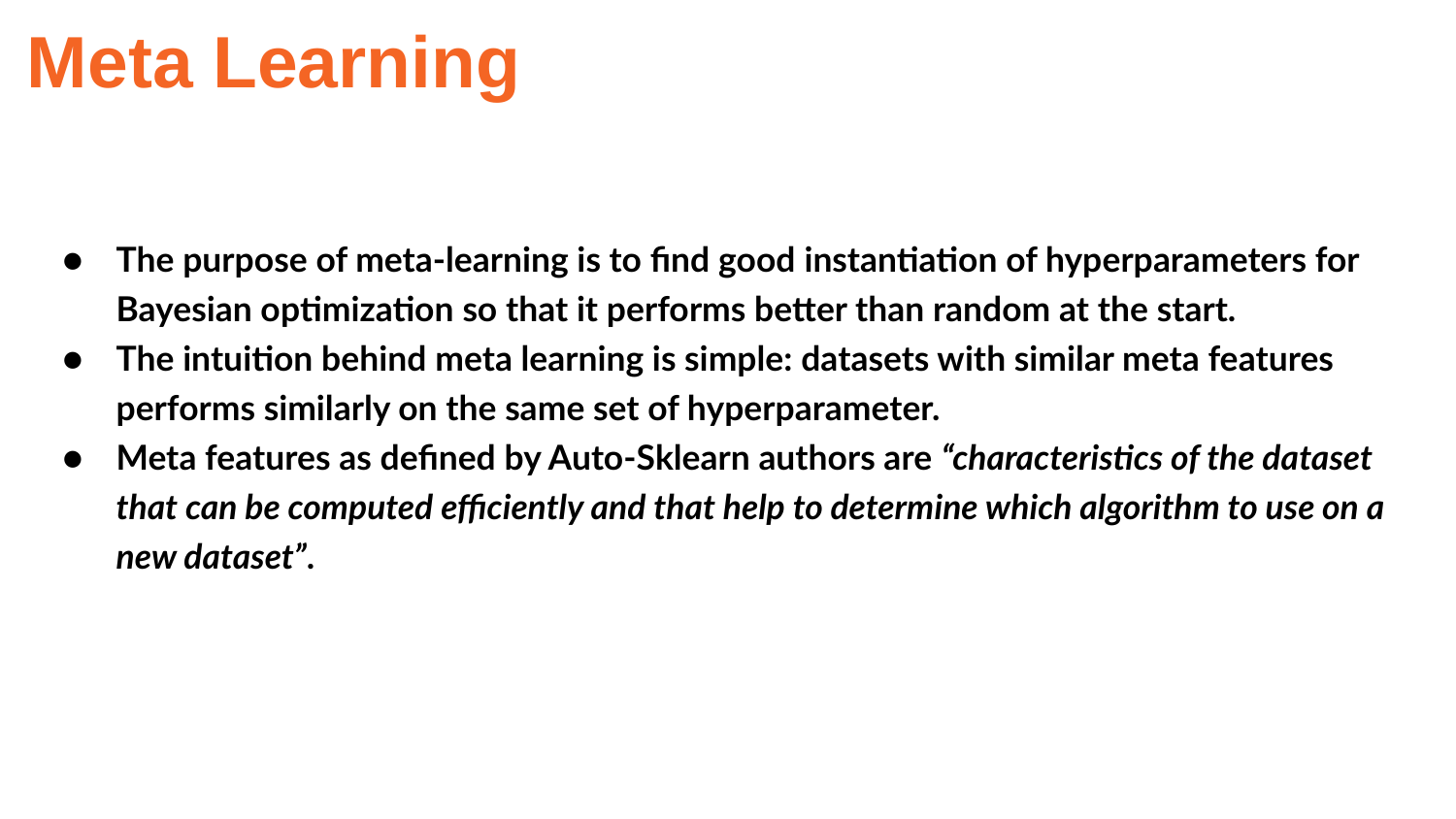

Meta Learning

The purpose of meta-learning is to find good instantiation of hyperparameters for Bayesian optimization so that it performs better than random at the start.
The intuition behind meta learning is simple: datasets with similar meta features performs similarly on the same set of hyperparameter.
Meta features as defined by Auto-Sklearn authors are “characteristics of the dataset that can be computed efficiently and that help to determine which algorithm to use on a new dataset”.